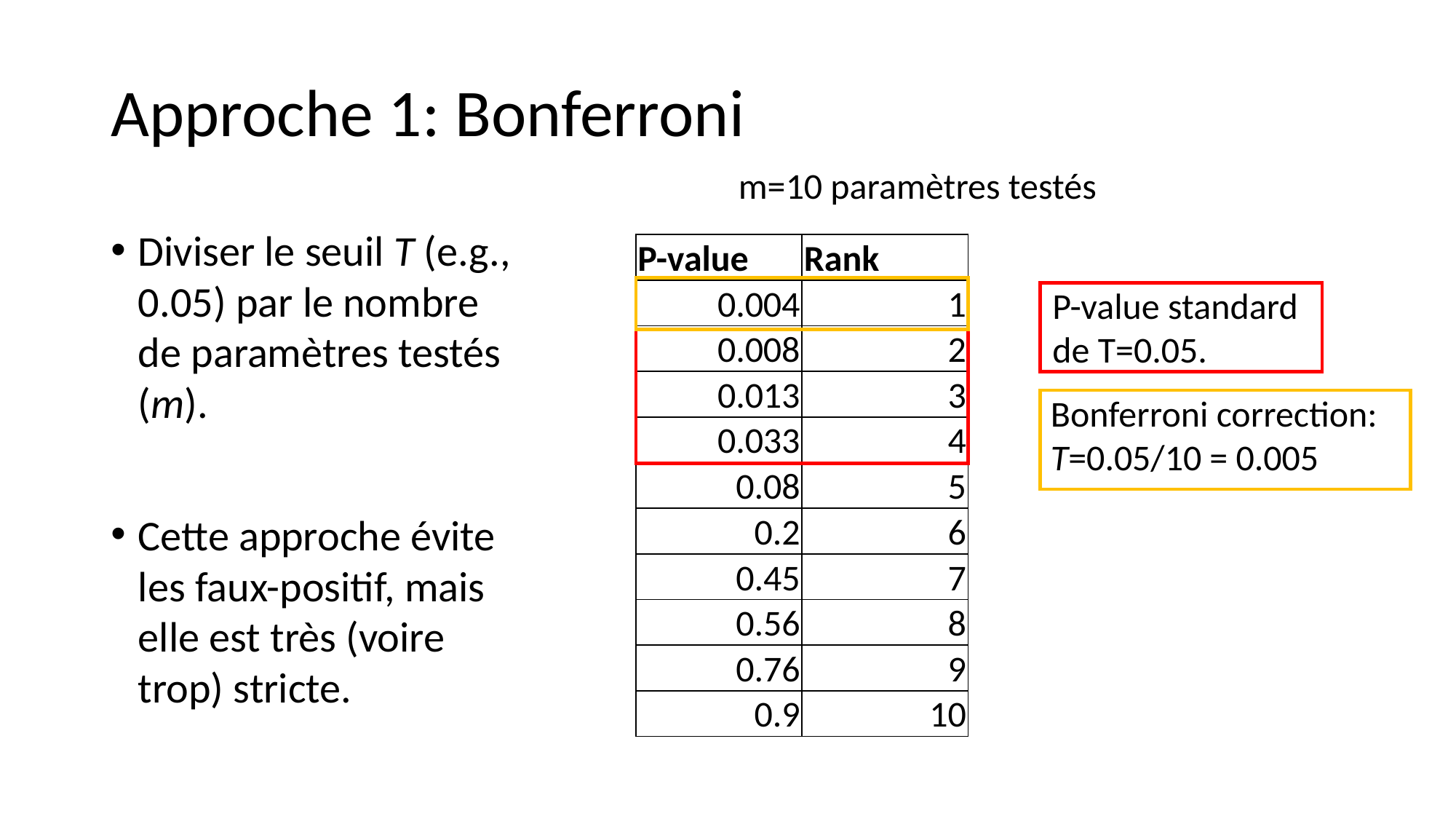

# Approche 1: Bonferroni
m=10 paramètres testés
Diviser le seuil T (e.g., 0.05) par le nombre de paramètres testés (m).

Cette approche évite les faux-positif, mais elle est très (voire trop) stricte.

| P-value | Rank |
| --- | --- |
| 0.004 | 1 |
| 0.008 | 2 |
| 0.013 | 3 |
| 0.033 | 4 |
| 0.08 | 5 |
| 0.2 | 6 |
| 0.45 | 7 |
| 0.56 | 8 |
| 0.76 | 9 |
| 0.9 | 10 |
P-value standard de T=0.05.

Bonferroni correction: T=0.05/10 = 0.005